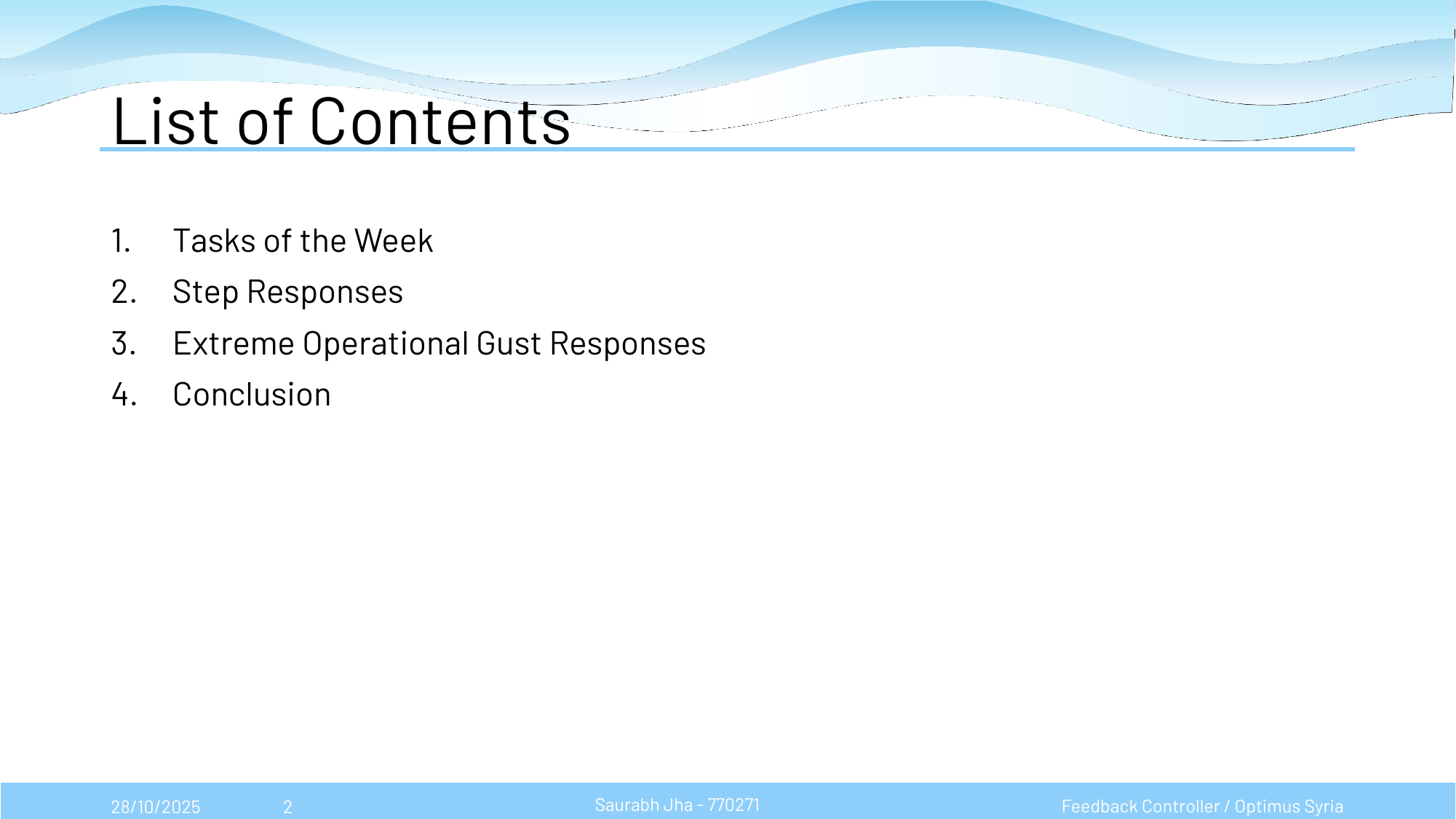

# List of Contents
Tasks of the Week
Step Responses
Extreme Operational Gust Responses
Conclusion

Saurabh Jha - 770271
Feedback Controller / Optimus Syria
28/10/2025
2